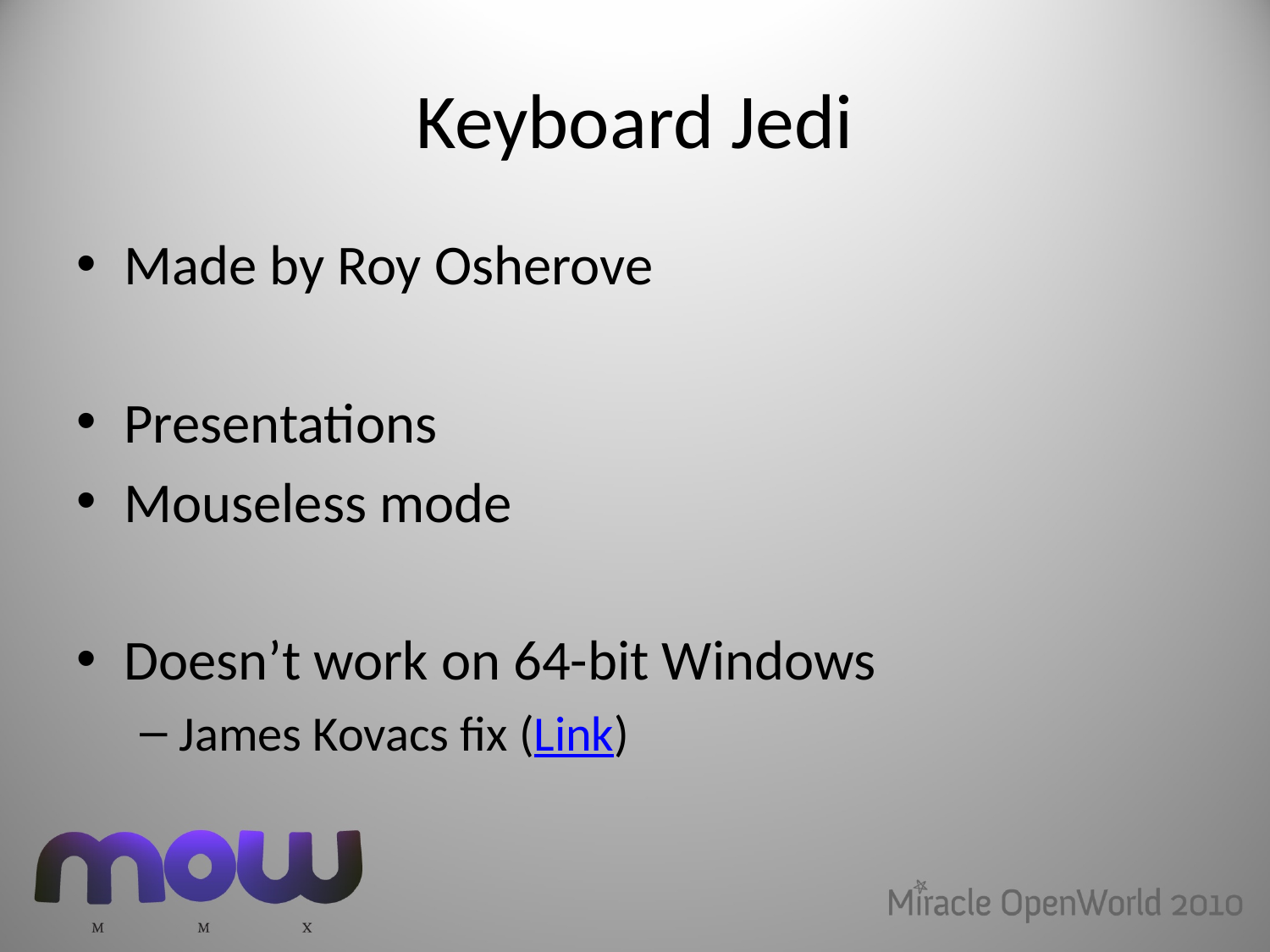

# Keyboard Jedi
Made by Roy Osherove

Presentations
Mouseless mode

Doesn’t work on 64-bit Windows
James Kovacs fix (Link)